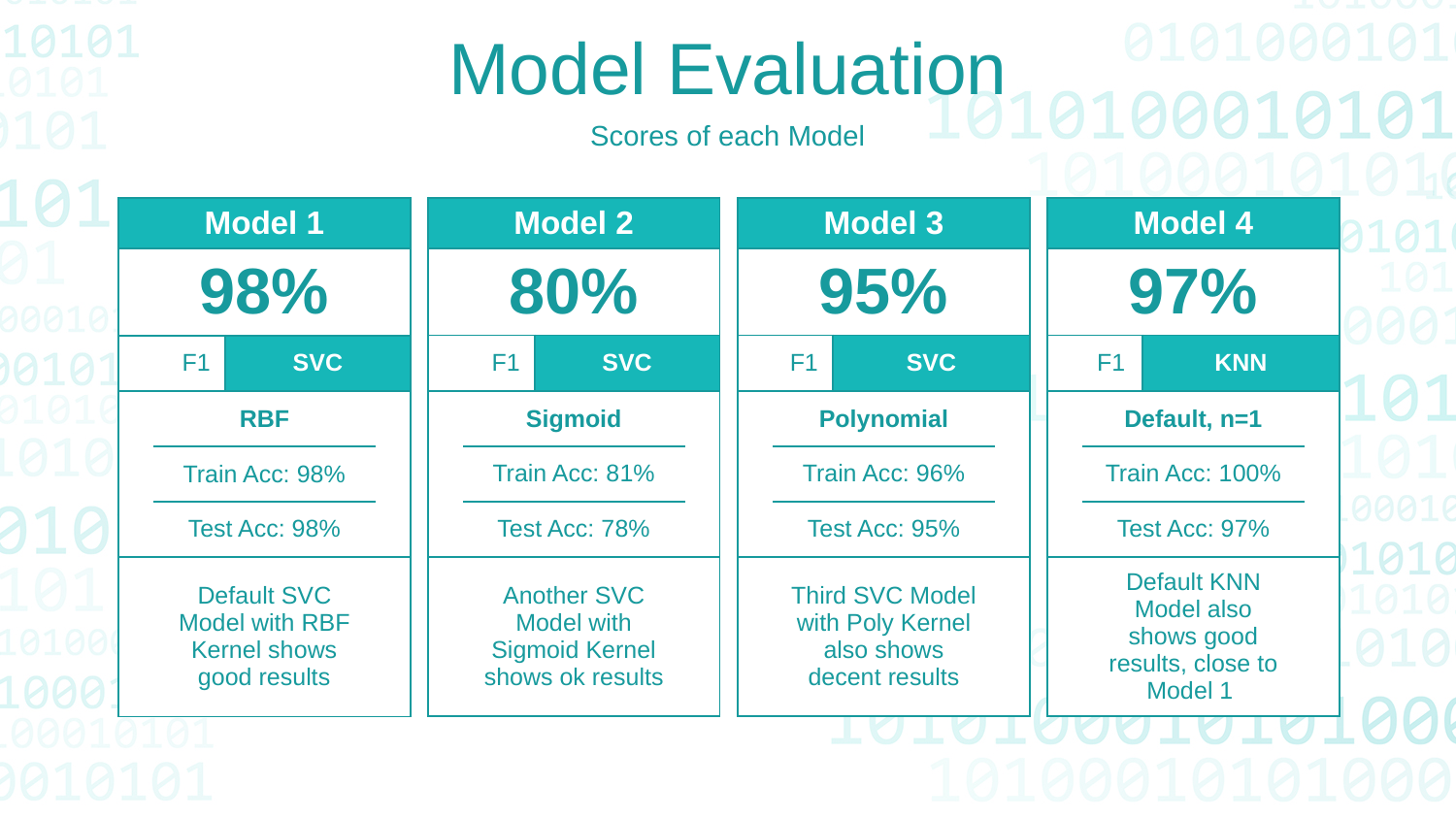

Model Evaluation
Scores of each Model
| Model 2 |  |  |  |
| --- | --- | --- | --- |
| 80% |  |  |  |
|  | F1 | SVC |  |
|  | Sigmoid |  |  |
|  | Train Acc: 81% |  |  |
|  | Test Acc: 78% |  |  |
|  | Another SVC Model with Sigmoid Kernel shows ok results |  |  |
| Model 3 |  |  |  |
| --- | --- | --- | --- |
| 95% |  |  |  |
|  | F1 | SVC |  |
|  | Polynomial |  |  |
|  | Train Acc: 96% |  |  |
|  | Test Acc: 95% |  |  |
|  | Third SVC Model with Poly Kernel also shows decent results |  |  |
| Model 4 |  |  |  |
| --- | --- | --- | --- |
| 97% |  |  |  |
|  | F1 | KNN |  |
|  | Default, n=1 |  |  |
|  | Train Acc: 100% |  |  |
|  | Test Acc: 97% |  |  |
|  | Default KNN Model also shows good results, close to Model 1 |  |  |
| Model 1 |  |  |  |
| --- | --- | --- | --- |
| 98% |  |  |  |
|  | F1 | SVC |  |
|  | RBF |  |  |
|  | Train Acc: 98% |  |  |
|  | Test Acc: 98% |  |  |
|  | Default SVC Model with RBF Kernel shows good results |  |  |